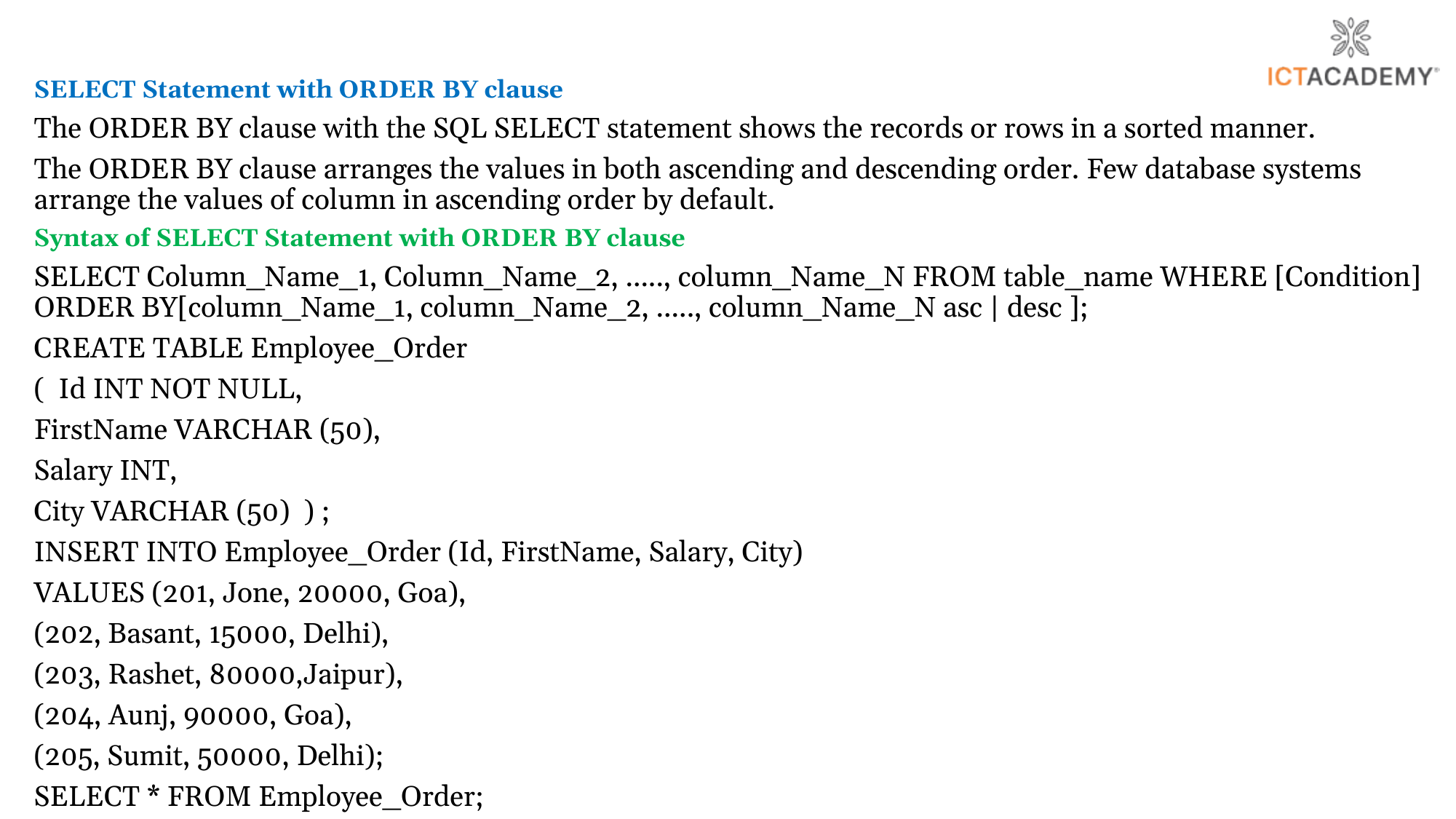

SELECT Statement with ORDER BY clause
The ORDER BY clause with the SQL SELECT statement shows the records or rows in a sorted manner.
The ORDER BY clause arranges the values in both ascending and descending order. Few database systems arrange the values of column in ascending order by default.
Syntax of SELECT Statement with ORDER BY clause
SELECT Column_Name_1, Column_Name_2, ....., column_Name_N FROM table_name WHERE [Condition] ORDER BY[column_Name_1, column_Name_2, ....., column_Name_N asc | desc ];
CREATE TABLE Employee_Order
(  Id INT NOT NULL,
FirstName VARCHAR (50),
Salary INT,
City VARCHAR (50)  ) ;
INSERT INTO Employee_Order (Id, FirstName, Salary, City)
VALUES (201, Jone, 20000, Goa),
(202, Basant, 15000, Delhi),
(203, Rashet, 80000,Jaipur),
(204, Aunj, 90000, Goa),
(205, Sumit, 50000, Delhi);
SELECT * FROM Employee_Order;